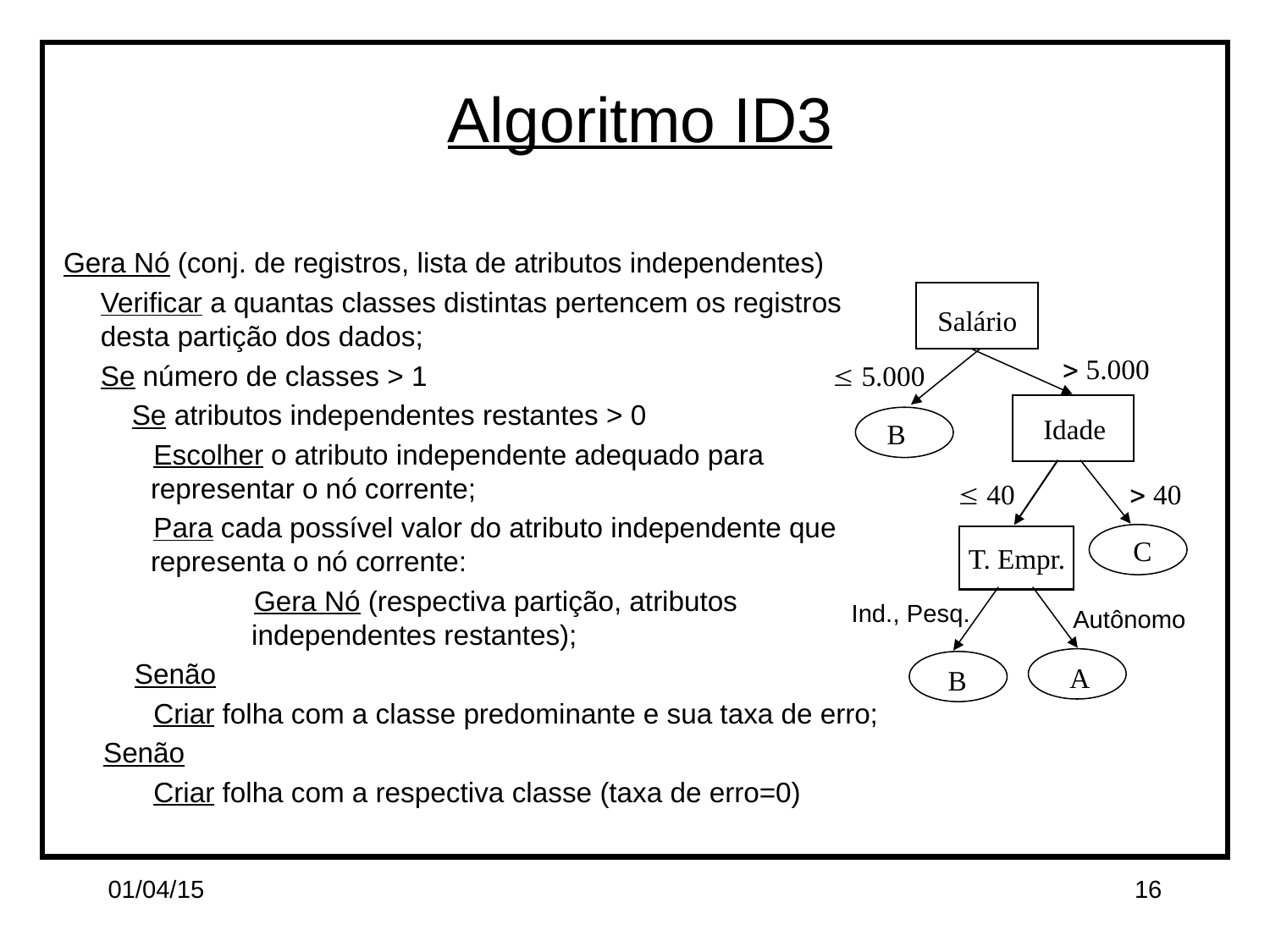

Algoritmo ID3
Gera Nó (conj. de registros, lista de atributos independentes)
Verificar a quantas classes distintas pertencem os registros desta partição dos dados;
Se número de classes > 1
    Se atributos independentes restantes > 0
Escolher o atributo independente adequado para representar o nó corrente;
Para cada possível valor do atributo independente que representa o nó corrente:
Gera Nó (respectiva partição, atributos independentes restantes);
    Senão
Criar folha com a classe predominante e sua taxa de erro;
Senão
Criar folha com a respectiva classe (taxa de erro=0)

Salário
> 5.000

≤ 5.000

Idade

B

≤ 40
> 40

C

T. Empr.

B

A
Ind., Pesq.
Autônomo
01/04/15
16